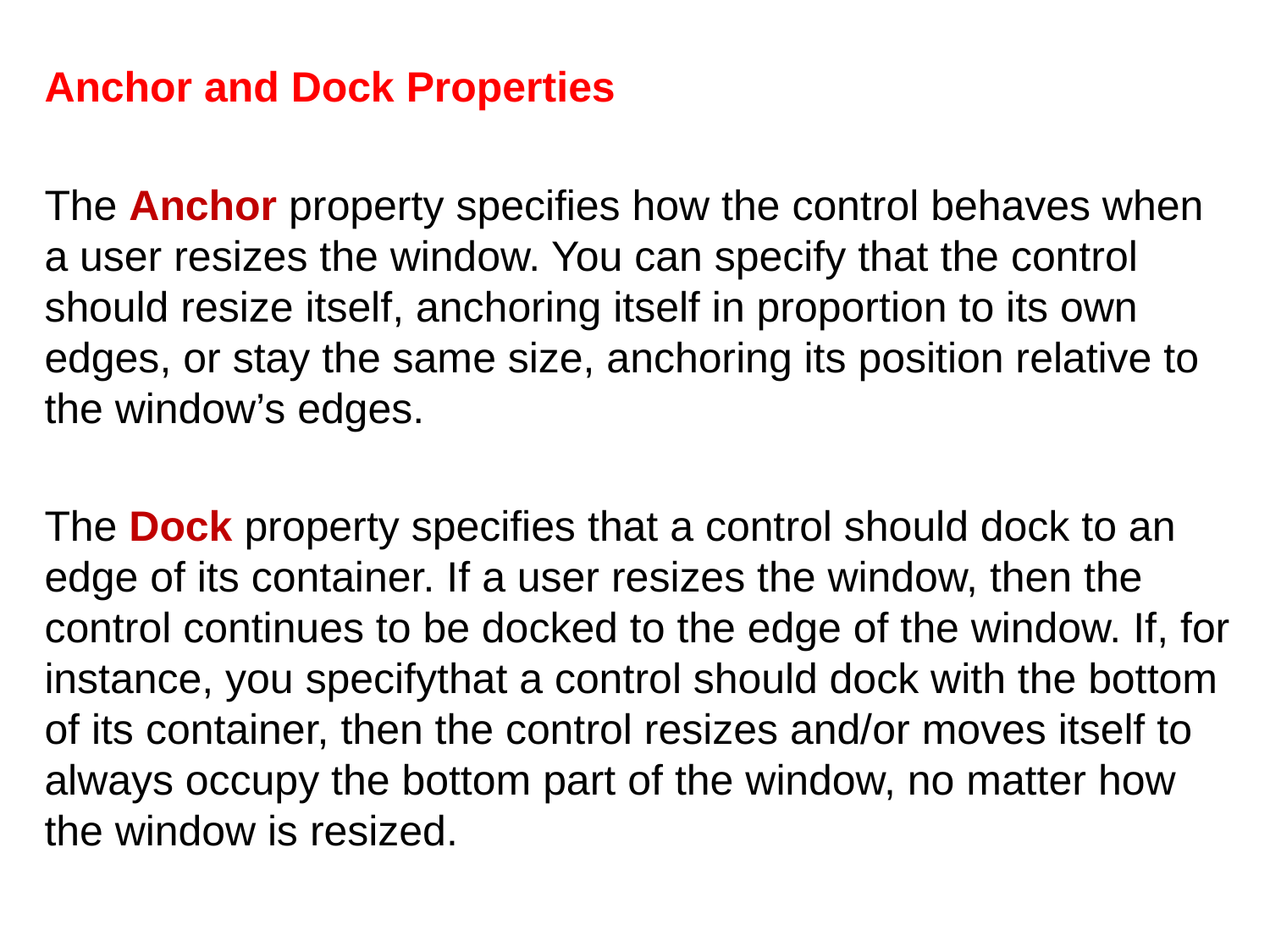

Anchor and Dock Properties

The Anchor property specifies how the control behaves when a user resizes the window. You can specify that the control should resize itself, anchoring itself in proportion to its own edges, or stay the same size, anchoring its position relative to the window’s edges.

The Dock property specifies that a control should dock to an edge of its container. If a user resizes the window, then the control continues to be docked to the edge of the window. If, for instance, you specifythat a control should dock with the bottom of its container, then the control resizes and/or moves itself to always occupy the bottom part of the window, no matter how the window is resized.